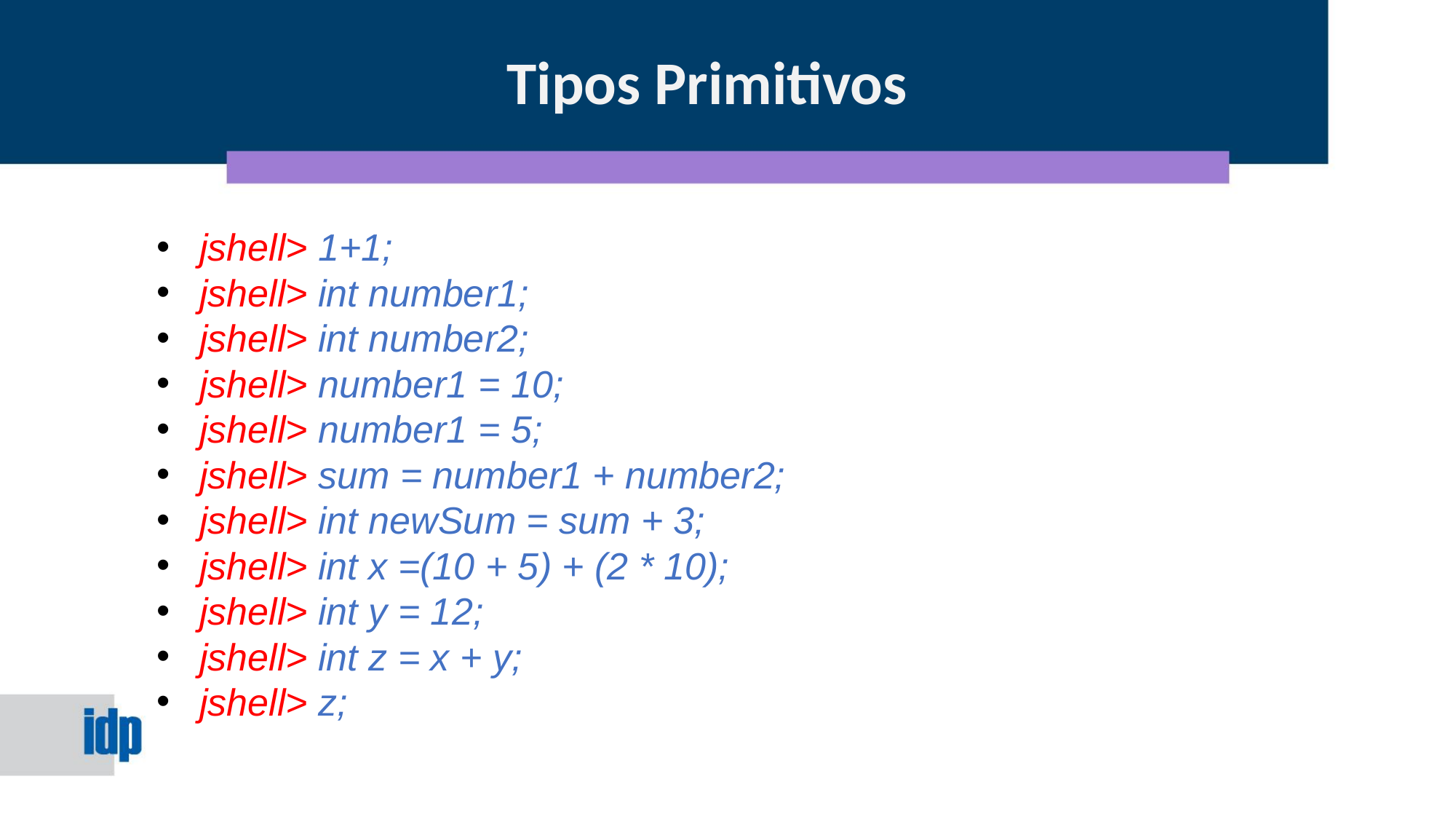

Tipos Primitivos
jshell> 1+1;
jshell> int number1;
jshell> int number2;
jshell> number1 = 10;
jshell> number1 = 5;
jshell> sum = number1 + number2;
jshell> int newSum = sum + 3;
jshell> int x =(10 + 5) + (2 * 10);
jshell> int y = 12;
jshell> int z = x + y;
jshell> z;